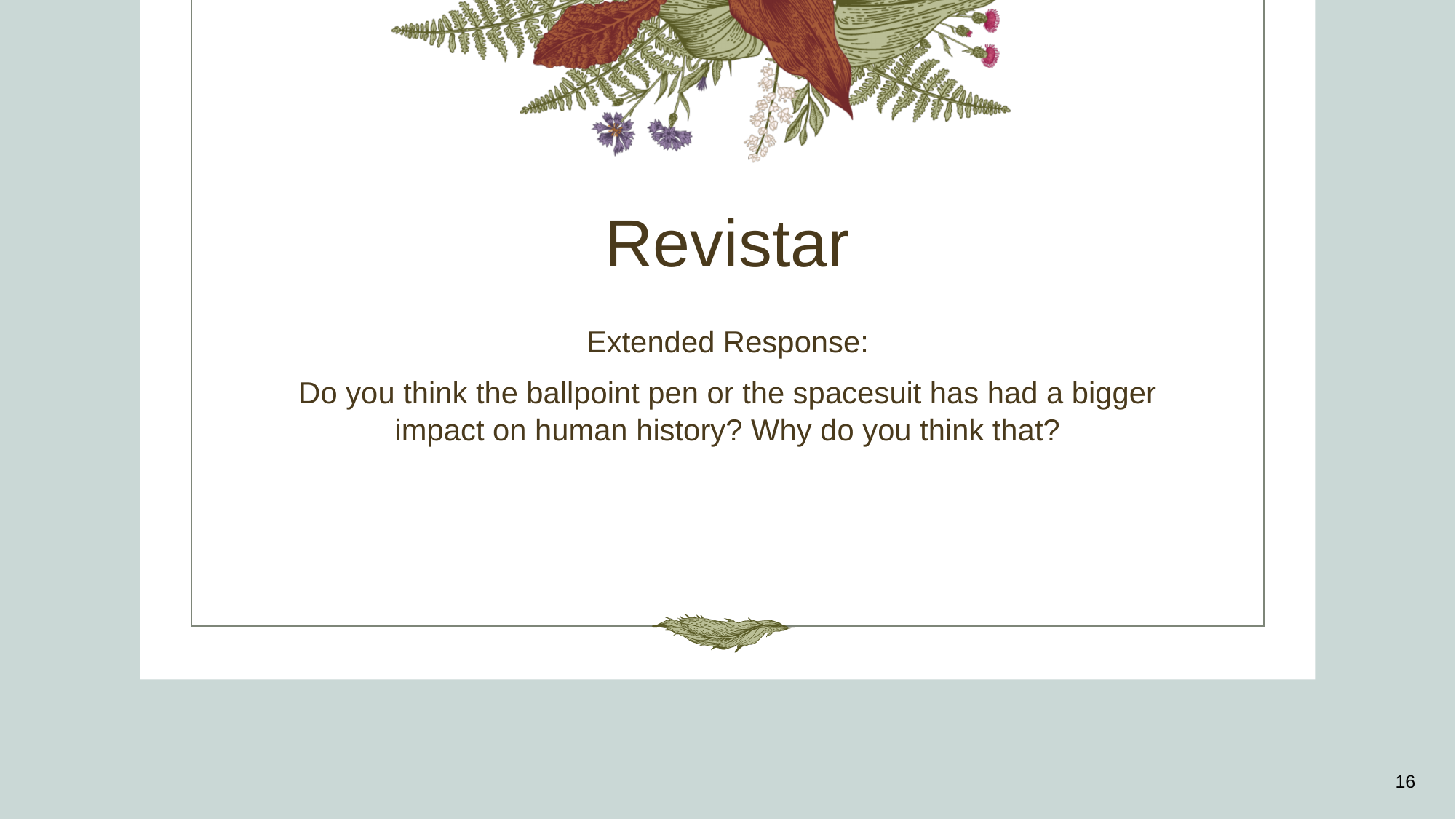

# Revistar
Extended Response:
Do you think the ballpoint pen or the spacesuit has had a bigger impact on human history? Why do you think that?
16